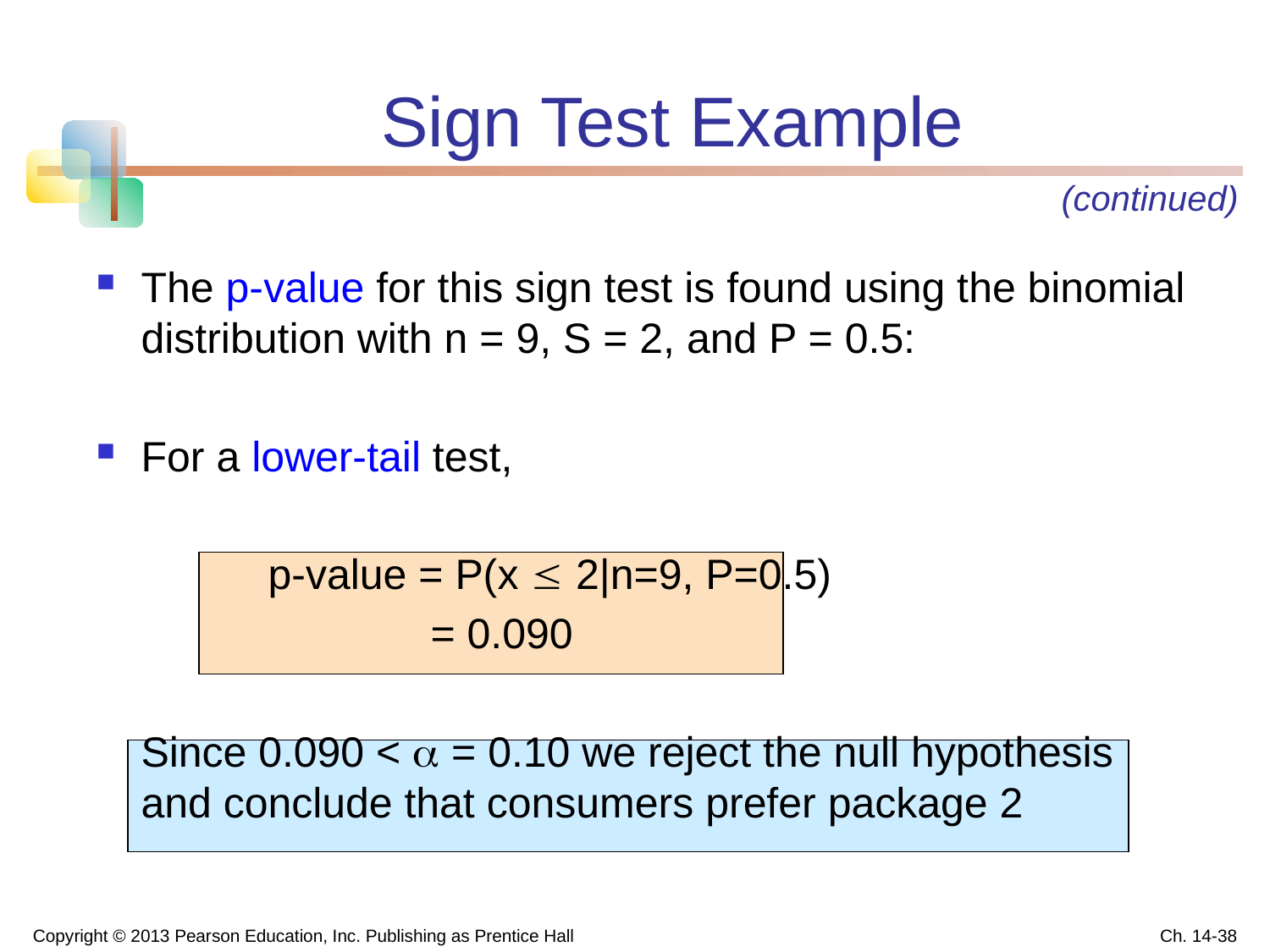

# Sign Test Example
(continued)
The p-value for this sign test is found using the binomial distribution with n = 9, S = 2, and P = 0.5:

For a lower-tail test,

		p-value = P(x ≤ 2|n=9, P=0.5)
			   = 0.090

	Since 0.090 < α = 0.10 we reject the null hypothesis and conclude that consumers prefer package 2

Copyright © 2013 Pearson Education, Inc. Publishing as Prentice Hall
Ch. 14-38